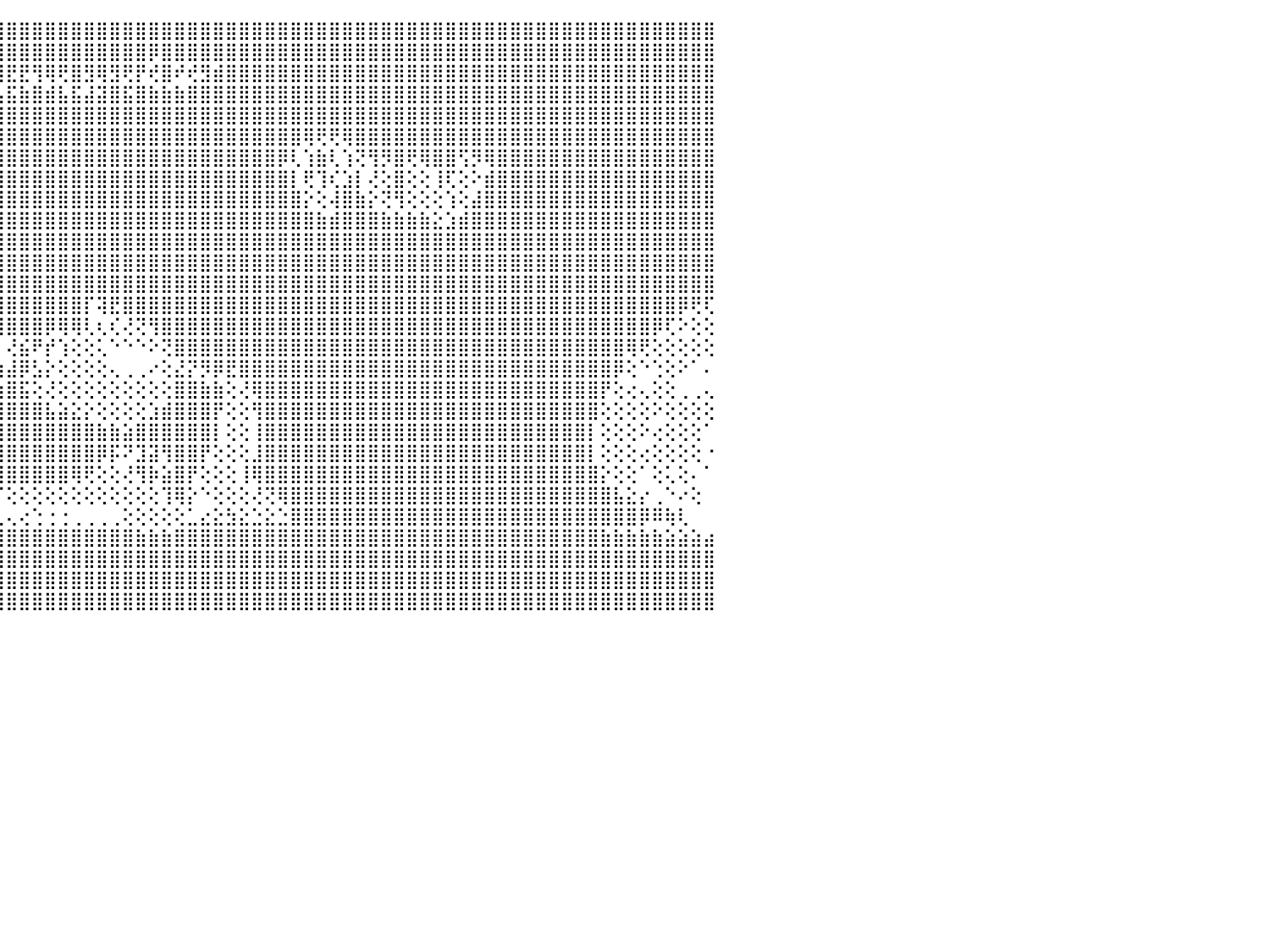

⣿⣿⣿⣿⣿⣿⣿⣿⣿⣿⣿⣿⣿⣿⣿⣿⣿⣿⣿⣿⣿⣿⣿⣿⣿⣿⣿⣿⣿⣿⣿⣿⣿⣿⣿⣿⣿⣿⣿⣿⣿⣿⣿⣿⣿⣿⣿⣿⣿⣿⣿⣿⣿⣿⣿⣿⣿⣿⣿⣿⣿⣿⣿⣿⣿⣿⣿⣿⣿⣿⣿⣿⣿⣿⣿⣿⣿⣿⣿⣿⣿⣿⣿⣿⣿⣿⣿⣿⣿⣿⣿⣿⣿⣿⣿⣿⣿⣿⣿⣿⠀
⣿⣿⣿⣿⣿⣿⣿⣿⣿⣿⣿⣿⣿⣿⣿⣿⣿⣿⣿⣿⣿⣿⣿⣿⣿⣿⣿⣿⣿⣿⣿⣿⣿⣿⣿⣿⣿⣿⣿⢿⣿⣿⣿⣿⣿⣿⣿⣿⣿⣿⣿⣿⣿⣿⣿⣿⡿⣿⣿⣿⣿⣿⣿⣿⣿⣿⣿⣿⣿⣿⣿⣿⣿⣿⣿⣿⣿⣿⣿⣿⣿⣿⣿⣿⣿⣿⣿⣿⣿⣿⣿⣿⣿⣿⣿⣿⣿⣿⣿⣿⠀
⣿⣿⣿⣿⣿⣿⣟⣿⡿⢻⣻⢿⢿⣿⣟⡿⣿⢿⢟⡿⢿⣟⣟⢿⢿⢟⡻⡟⣟⡿⣿⣿⢿⡿⣿⣿⢞⣿⣾⢻⢺⢟⡞⣟⣿⣟⣟⢻⢿⢟⣿⣻⢿⣻⢟⡟⢞⣿⠞⢞⣻⣾⣿⣿⣿⣿⣿⣿⣿⣿⣿⣿⣿⣿⣿⣿⣿⣿⣿⣿⣿⣿⣿⣿⣿⣿⣿⣿⣿⣿⣿⣿⣿⣿⣿⣿⣿⣿⣿⣿⠀
⣿⣿⣿⣿⣿⣿⣼⣿⣷⣾⣯⣮⣵⣷⣽⣵⣿⣽⣿⣯⣧⣿⣿⣿⣿⣾⣽⣷⣿⣵⣿⣽⣽⣯⣿⣷⣵⣿⣧⣿⣼⣾⣯⣾⣧⣯⣷⣿⣾⣧⣯⣼⣽⣿⣯⣿⣷⣷⣷⣿⣿⣿⣿⣿⣿⣿⣿⣿⣿⣿⣿⣿⣿⣿⣿⣿⣿⣿⣿⣿⣿⣿⣿⣿⣿⣿⣿⣿⣿⣿⣿⣿⣿⣿⣿⣿⣿⣿⣿⣿⠀
⣿⣿⣿⣿⣿⣿⣿⣿⣿⣿⣿⣿⣿⣿⣿⣿⣿⣿⣿⣿⣿⣿⣿⣿⣿⣿⣿⣿⣿⣿⣿⣿⣿⣿⣿⣿⣿⣿⣿⣿⣿⣿⣿⣿⣿⣿⣿⣿⣿⣿⣿⣿⣿⣿⣿⣿⣿⣿⣿⣿⣿⣿⣿⣿⣿⣿⣿⣿⣿⣿⣿⣿⣿⣿⣿⣿⣿⣿⣿⣿⣿⣿⣿⣿⣿⣿⣿⣿⣿⣿⣿⣿⣿⣿⣿⣿⣿⣿⣿⣿⠀
⣿⣿⣿⣿⣿⣿⣿⣿⣿⣿⣿⣿⣿⣿⣿⣿⡿⢟⢿⢿⣿⣿⣿⣿⣿⣿⣿⣿⣿⣿⣿⣿⣿⣿⣿⣿⣿⣿⣿⣿⣿⣿⣿⣿⣿⣿⣿⣿⣿⣿⣿⣿⣿⣿⣿⣿⣿⣿⣿⣿⣿⣿⣿⣿⣿⣿⣿⣿⢿⢟⢟⢿⣿⣿⣿⣿⣿⣿⣿⣿⣿⣿⣿⣿⣿⣿⣿⣿⣿⣿⣿⣿⣿⣿⣿⣿⣿⣿⣿⣿⠀
⣿⣿⣿⣿⣿⣿⣿⣿⣿⣿⣿⣿⣿⣿⣿⡿⢕⢕⣕⢔⢟⢻⣿⣿⣿⣿⣿⣿⣿⣿⣿⣿⣿⣿⣿⣿⣿⣿⣿⣿⣿⣿⣿⣿⣿⣿⣿⣿⣿⣿⣿⣿⣿⣿⣿⣿⣿⣿⣿⣿⣿⣿⣿⣿⣿⣿⡿⢇⢱⣷⢇⢱⢝⢻⡻⣿⢟⢿⣿⣿⢫⡻⢿⣿⣿⣿⣿⣿⣿⣿⣿⣿⣿⣿⣿⣿⣿⣿⣿⣿⠀
⣿⣿⣿⣿⣿⣿⣿⣿⣿⣿⣿⣿⣿⣿⣿⣷⡜⠼⢏⢕⢕⡜⢝⢟⣿⢿⣿⡟⡹⢟⣿⣿⣿⣿⣿⣿⣿⣿⣿⣿⣿⣿⣿⣿⣿⣿⣿⣿⣿⣿⣿⣿⣿⣿⣿⣿⣿⣿⣿⣿⣿⣿⣿⣿⣿⣿⣿⡇⢟⢹⢎⣱⡇⢜⢕⣿⢕⢕⢸⢏⢕⠕⣾⣿⣿⣿⣿⣿⣿⣿⣿⣿⣿⣿⣿⣿⣿⣿⣿⣿⠀
⣿⣿⢿⢟⣟⢟⣟⣿⣿⣿⣿⣿⣿⣿⣿⣿⣷⡕⠕⢱⣾⢕⢕⢱⡇⢕⢕⢇⢕⢱⣿⣿⣿⣿⣿⣿⣿⣿⣿⣿⣿⣿⣿⣿⣿⣿⣿⣿⣿⣿⣿⣿⣿⣿⣿⣿⣿⣿⣿⣿⣿⣿⣿⣿⣿⣿⣿⣿⡕⢕⢼⣿⣷⡕⢝⢻⢕⢕⢕⢱⢕⣼⣿⣿⣿⣿⣿⣿⣿⣿⣿⣿⣿⣿⣿⣿⣿⣿⣿⣿⠀
⢝⢕⢷⣾⣿⡿⢟⢿⣿⣿⣿⢿⢿⢿⢿⢿⢿⢯⢕⣹⣿⣕⢕⢜⢕⢕⢕⢕⢕⣾⣿⣿⣿⣿⣿⣿⣿⣿⣿⣿⣿⣿⣿⣿⣿⣿⣿⣿⣿⣿⣿⣿⣿⣿⣿⣿⣿⣿⣿⣿⣿⣿⣿⣿⣿⣿⣿⣿⣿⣷⣾⣿⣿⣿⣷⣷⣷⣷⣕⣱⣾⣿⣿⣿⣿⣿⣿⣿⣿⣿⣿⣿⣿⣿⣿⣿⣿⣿⣿⣿⠀
⢕⢕⢕⢑⠀⠀⠔⢜⢝⢕⢕⢕⢕⠁⠑⠕⢕⢕⠑⠙⠻⣿⣧⣵⣵⣧⡕⢕⣼⣿⣿⣿⣿⣿⣿⣿⣿⣿⣿⣿⣿⣿⣿⣿⣿⣿⣿⣿⣿⣿⣿⣿⣿⣿⣿⣿⣿⣿⣿⣿⣿⣿⣿⣿⣿⣿⣿⣿⣿⣿⣿⣿⣿⣿⣿⣿⣿⣿⣿⣿⣿⣿⣿⣿⣿⣿⣿⣿⣿⣿⣿⣿⣿⣿⣿⣿⣿⣿⣿⣿⠀
⢕⢕⢕⠕⢀⠀⢔⢕⢕⢕⢕⢑⢔⠀⠀⠀⠀⢕⢄⢀⠀⢜⢿⣿⣿⣿⣷⣾⣿⣿⣿⣿⣿⣿⣿⣿⣿⣿⣿⣿⣿⣿⣿⣿⣿⣿⣿⣿⣿⣿⣿⣿⣿⣿⣿⣿⣿⣿⣿⣿⣿⣿⣿⣿⣿⣿⣿⣿⣿⣿⣿⣿⣿⣿⣿⣿⣿⣿⣿⣿⣿⣿⣿⣿⣿⣿⣿⣿⣿⣿⣿⣿⣿⣿⣿⣿⣿⣿⣿⣿⠀
⢇⢕⢅⢀⢀⢔⢕⢕⢕⢕⠅⠕⠕⠕⠔⢀⢄⠄⢄⢕⠑⢕⢜⣿⣿⣿⣿⣿⣿⣿⣿⣿⣿⣿⣿⣿⣿⣿⣿⣿⣿⣿⣿⣿⣿⣿⣿⣿⣿⣿⣿⣿⣿⣿⣿⣿⣿⣿⣿⣿⣿⣿⣿⣿⣿⣿⣿⣿⣿⣿⣿⣿⣿⣿⣿⣿⣿⣿⣿⣿⣿⣿⣿⣿⣿⣿⣿⣿⣿⣿⣿⣿⣿⣿⣿⣿⣿⣿⣿⣿⠀
⢕⢕⢕⢕⢕⢕⢕⢕⠕⢁⢑⠀⢀⠁⠁⠀⠀⠀⠁⠁⠑⠕⢕⢸⣿⣿⣿⣿⣿⣿⣿⣿⣿⣿⣿⣿⣿⣿⣿⣿⣿⣿⣿⣿⣿⣿⣿⣿⣿⣿⣿⡏⢽⣟⣿⣿⣿⣿⣿⣿⣿⣿⣿⣿⣿⣿⣿⣿⣿⣿⣿⣿⣿⣿⣿⣿⣿⣿⣿⣿⣿⣿⣿⣿⣿⣿⣿⣿⣿⣿⣿⣿⣿⣿⣿⣿⣿⡿⢟⢏⠀
⢕⢕⠑⢕⢕⢕⢕⢁⠄⠁⠀⠀⠀⠀⠀⠀⠀⠀⠀⠀⠀⠀⢕⢸⣿⣿⣿⣿⣿⣿⣿⣿⣿⣿⣿⢿⢿⢿⣿⣿⣿⣿⣿⡿⣿⣿⣿⣿⡿⢿⢿⢇⢆⢎⢜⢝⢻⣿⣿⣿⣿⣿⣿⣿⣿⣿⣿⣿⣿⣿⣿⣿⣿⣿⣿⣿⣿⣿⣿⣿⣿⣿⣿⣿⣿⣿⣿⣿⣿⣿⣿⣿⣿⣿⣿⡿⢏⠕⢕⢕⠀
⢕⠕⠀⠀⢕⢕⢕⢕⠀⠀⠀⠀⠀⠄⠐⠀⠀⠀⠀⠀⢀⢕⣱⣿⣿⣿⣿⣿⣿⣿⣿⣿⣿⣿⡇⢀⣵⢏⠁⢜⣿⡟⠁⠀⠁⢜⣮⠟⡞⢱⢕⢕⢅⠑⠑⠑⠕⢝⣿⣿⣿⣿⣿⣿⣿⣿⣿⣿⣿⣿⣿⣿⣿⣿⣿⣿⣿⣿⣿⣿⣿⣿⣿⣿⣿⣿⣿⣿⣿⣿⣿⣿⣿⢿⢟⢕⢕⢕⢕⢕⠀
⠅⠀⠀⠀⢀⣅⢅⠁⠁⠀⠀⠀⠀⠀⠀⠀⠀⢀⢄⣱⣵⣾⣿⣿⣿⣿⣿⣿⣿⣿⣿⣿⣿⣿⣷⣿⣯⣔⣴⣿⣿⣧⣄⣄⣴⣼⡿⣣⡕⢕⢕⢕⢕⢄⢀⢀⠔⢕⣜⡝⡻⡿⣟⣿⣿⣿⣿⣿⣿⣿⣿⣿⣿⣿⣿⣿⣿⣿⣿⣿⣿⣿⣿⣿⣿⣿⣿⣿⣿⣿⣿⣿⡿⢕⠑⢑⢕⠕⠁⠄⠀
⠀⠀⠀⢱⣿⡿⢱⡕⢔⢄⠀⠀⠀⠀⠀⠀⠀⢕⢹⣿⣿⣿⣿⣿⣿⣿⣿⣿⣿⣿⣿⣿⣿⣿⣿⣿⣿⣿⣿⣿⣿⣿⣿⣿⣷⣿⣯⢕⢜⢕⢕⢕⢕⢕⢕⢕⢕⢕⣿⣿⣷⣷⢕⢜⢿⣿⣿⣿⣿⣿⣿⣿⣿⣿⣿⣿⣿⣿⣿⣿⣿⣿⣿⣿⣿⣿⣿⣿⣿⣿⣿⡟⢕⢔⢄⢕⢕⢀⢀⢄⠀
⠀⠀⠀⢸⣿⣿⣷⢇⢕⢕⠀⠀⢄⢀⢕⢕⢄⢔⢕⣿⣿⣿⣿⣿⣿⣿⣿⣿⣿⣿⣿⣿⣿⣿⣿⣿⣿⣿⣿⣿⣿⣿⣿⣿⣿⣿⣿⣿⣧⣵⣕⡕⢕⢕⢕⢕⣱⣾⣿⣿⣿⡟⢕⢕⢻⣿⣿⣿⣿⣿⣿⣿⣿⣿⣿⣿⣿⣿⣿⣿⣿⣿⣿⣿⣿⣿⣿⣿⣿⣿⣿⢕⢕⢕⢕⠕⢕⢕⢕⢕⠀
⠀⠀⢀⢁⢝⢿⡏⢕⢕⠑⠀⢄⢕⣕⢕⢕⢕⢕⣾⣿⣿⣿⣿⣿⣿⣿⣿⣿⣿⣿⣿⣿⣿⣿⣿⣿⣿⣿⣜⡻⣹⣿⣿⣿⣿⣿⣿⣿⣿⣿⣿⣿⣷⣷⣵⣿⣿⣿⣿⣿⣿⡇⢕⢕⢸⣿⣿⣿⣿⣿⣿⣿⣿⣿⣿⣿⣿⣿⣿⣿⣿⣿⣿⣿⣿⣿⣿⣿⣿⣿⡇⢕⢕⢕⠕⢔⢕⢕⢕⠁⠀
⣿⣿⣿⣿⣿⣿⣿⣇⢕⢄⢕⢕⣼⣿⣷⣷⣿⣿⣿⣿⣿⣿⣿⣿⣿⣿⣿⣿⣿⣿⣿⣿⣿⣿⣿⣿⣿⣿⣿⣿⢻⣿⣿⣿⣿⣿⣿⣿⣿⣿⣿⣿⡿⡯⠝⣹⣽⢻⣿⣿⡟⢕⢕⢕⣸⣿⣿⣿⣿⣿⣿⣿⣿⣿⣿⣿⣿⣿⣿⣿⣿⣿⣿⣿⣿⣿⣿⣿⣿⣿⡇⢕⢕⢕⢔⢕⢕⢕⢕⠐⠀
⣿⣿⣿⣿⣿⣿⣿⣿⣿⣷⣾⣿⣿⣿⣿⣿⣿⣿⣿⣿⣿⣿⣿⣿⣿⣿⣿⣿⣿⣿⣿⣿⣿⣿⡿⡝⢝⢝⢟⢝⢕⡿⢻⢿⢿⣿⣿⣿⣿⣿⢿⢟⢕⢕⢜⢻⡷⣵⣿⡟⢕⢕⢕⢸⢿⣿⣿⣿⣿⣿⣿⣿⣿⣿⣿⣿⣿⣿⣿⣿⣿⣿⣿⣿⣿⣿⣿⣿⣿⣿⣿⡕⢕⢕⠁⢕⢅⢕⠄⠁⠀
⣿⣿⣿⣿⣿⣿⣿⣿⣿⣿⣿⣿⣿⣿⣿⣿⣿⣿⣿⣿⣿⣿⣿⣿⣿⣿⣿⣿⣿⣿⣿⣿⣿⣿⢕⢕⢕⢕⢕⢕⣿⣿⣷⢗⠏⢕⢕⢕⢕⢕⢕⢕⢕⢕⢕⢕⢕⢹⢿⡕⠑⢕⢕⢕⢜⢝⢿⣿⣿⣿⣿⣿⣿⣿⣿⣿⣿⣿⣿⣿⣿⣿⣿⣿⣿⣿⣿⣿⣿⣿⣿⣿⣧⣕⡔⢀⠑⠔⢕⠀⠀
⣙⣝⣝⣝⣝⣝⣝⣝⣽⣭⣽⣿⣿⣿⣿⣿⣿⣿⣿⣿⣿⣿⣿⣿⣿⣿⣿⣿⣿⣿⣿⣿⣿⣿⣧⡕⢑⢁⢄⢞⢟⢟⢟⢕⢄⢄⢔⢑⢐⢐⢀⢀⢀⢀⢕⢕⢕⢕⢕⣁⣔⣕⣳⣕⣑⣕⣑⣿⣿⣿⣿⣿⣿⣿⣿⣿⣿⣿⣿⣿⣿⣿⣿⣿⣿⣿⣿⣿⣿⣿⣿⣿⣿⣿⡿⠿⢷⢇⠀⠀⠀
⣿⣿⣿⣿⣿⣿⣿⣿⣿⣿⣿⣿⣿⣿⣿⣿⣿⣿⣿⣿⣿⣿⣿⣿⣿⣿⣿⣿⣿⣿⣿⣿⣿⣿⣿⣿⣿⣿⣿⣿⣿⣿⣿⣿⣿⣿⣿⣿⣿⣿⣿⣿⣿⣿⣿⣷⣷⣷⣿⣿⣿⣿⣿⣿⣿⣿⣿⣿⣿⣿⣿⣿⣿⣿⣿⣿⣿⣿⣿⣿⣿⣿⣿⣿⣿⣿⣿⣿⣿⣿⣿⣷⣷⣷⣷⣷⣵⣵⣵⣴⠀
⣿⣿⣿⣿⣿⣿⣿⣿⣿⣿⣿⣿⣿⣿⣿⣿⣿⣿⣿⣿⣿⣿⣿⣿⣿⣿⣿⣿⣿⣿⣿⣿⣿⣿⣿⣿⣿⣿⣿⣿⣿⣿⣿⣿⣿⣿⣿⣿⣿⣿⣿⣿⣿⣿⣿⣿⣿⣿⣿⣿⣿⣿⣿⣿⣿⣿⣿⣿⣿⣿⣿⣿⣿⣿⣿⣿⣿⣿⣿⣿⣿⣿⣿⣿⣿⣿⣿⣿⣿⣿⣿⣿⣿⣿⣿⣿⣿⣿⣿⣿⠀
⣿⣿⣿⣿⣿⣿⣿⣿⣿⣿⣿⣿⣿⣿⣿⣿⣿⣿⣿⣿⣿⣿⣿⣿⣿⣿⣿⣿⣿⣿⣿⣿⣿⣿⣿⣿⣿⣿⣿⣿⣿⣿⣿⣿⣿⣿⣿⣿⣿⣿⣿⣿⣿⣿⣿⣿⣿⣿⣿⣿⣿⣿⣿⣿⣿⣿⣿⣿⣿⣿⣿⣿⣿⣿⣿⣿⣿⣿⣿⣿⣿⣿⣿⣿⣿⣿⣿⣿⣿⣿⣿⣿⣿⣿⣿⣿⣿⣿⣿⣿⠀
⣿⣿⣿⣿⣿⣿⣿⣿⣿⣿⣿⣿⣿⣿⣿⣿⣿⣿⣿⣿⣿⣿⣿⣿⣿⣿⣿⣿⣿⣿⣿⣿⣿⣿⣿⣿⣿⣿⣿⣿⣿⣿⣿⣿⣿⣿⣿⣿⣿⣿⣿⣿⣿⣿⣿⣿⣿⣿⣿⣿⣿⣿⣿⣿⣿⣿⣿⣿⣿⣿⣿⣿⣿⣿⣿⣿⣿⣿⣿⣿⣿⣿⣿⣿⣿⣿⣿⣿⣿⣿⣿⣿⣿⣿⣿⣿⣿⣿⣿⣿⠀
⠀⠀⠀⠀⠀⠀⠀⠀⠀⠀⠀⠀⠀⠀⠀⠀⠀⠀⠀⠀⠀⠀⠀⠀⠀⠀⠀⠀⠀⠀⠀⠀⠀⠀⠀⠀⠀⠀⠀⠀⠀⠀⠀⠀⠀⠀⠀⠀⠀⠀⠀⠀⠀⠀⠀⠀⠀⠀⠀⠀⠀⠀⠀⠀⠀⠀⠀⠀⠀⠀⠀⠀⠀⠀⠀⠀⠀⠀⠀⠀⠀⠀⠀⠀⠀⠀⠀⠀⠀⠀⠀⠀⠀⠀⠀⠀⠀⠀⠀⠀⠀